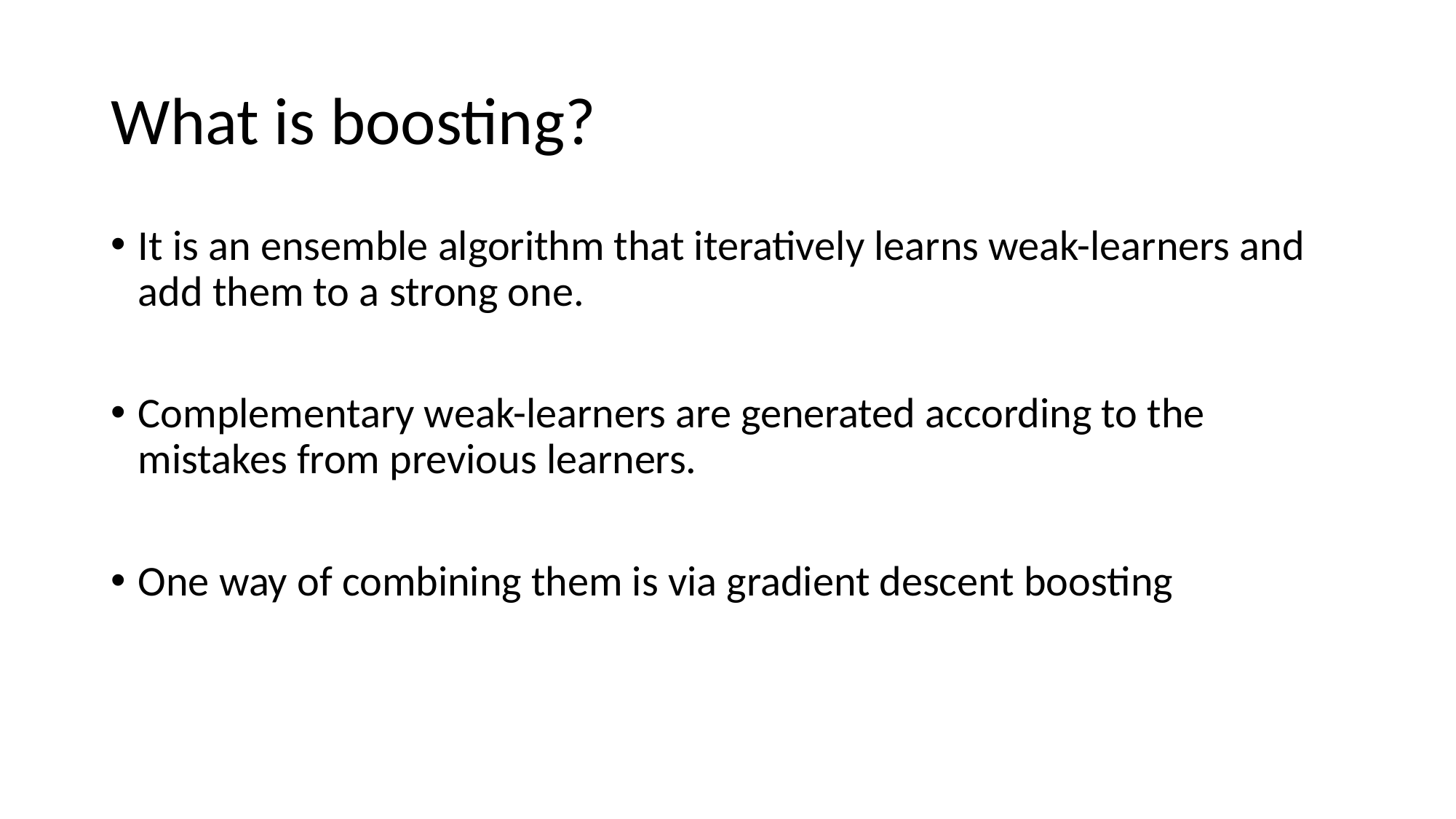

# What is boosting?
It is an ensemble algorithm that iteratively learns weak-learners and add them to a strong one.

Complementary weak-learners are generated according to the mistakes from previous learners.

One way of combining them is via gradient descent boosting